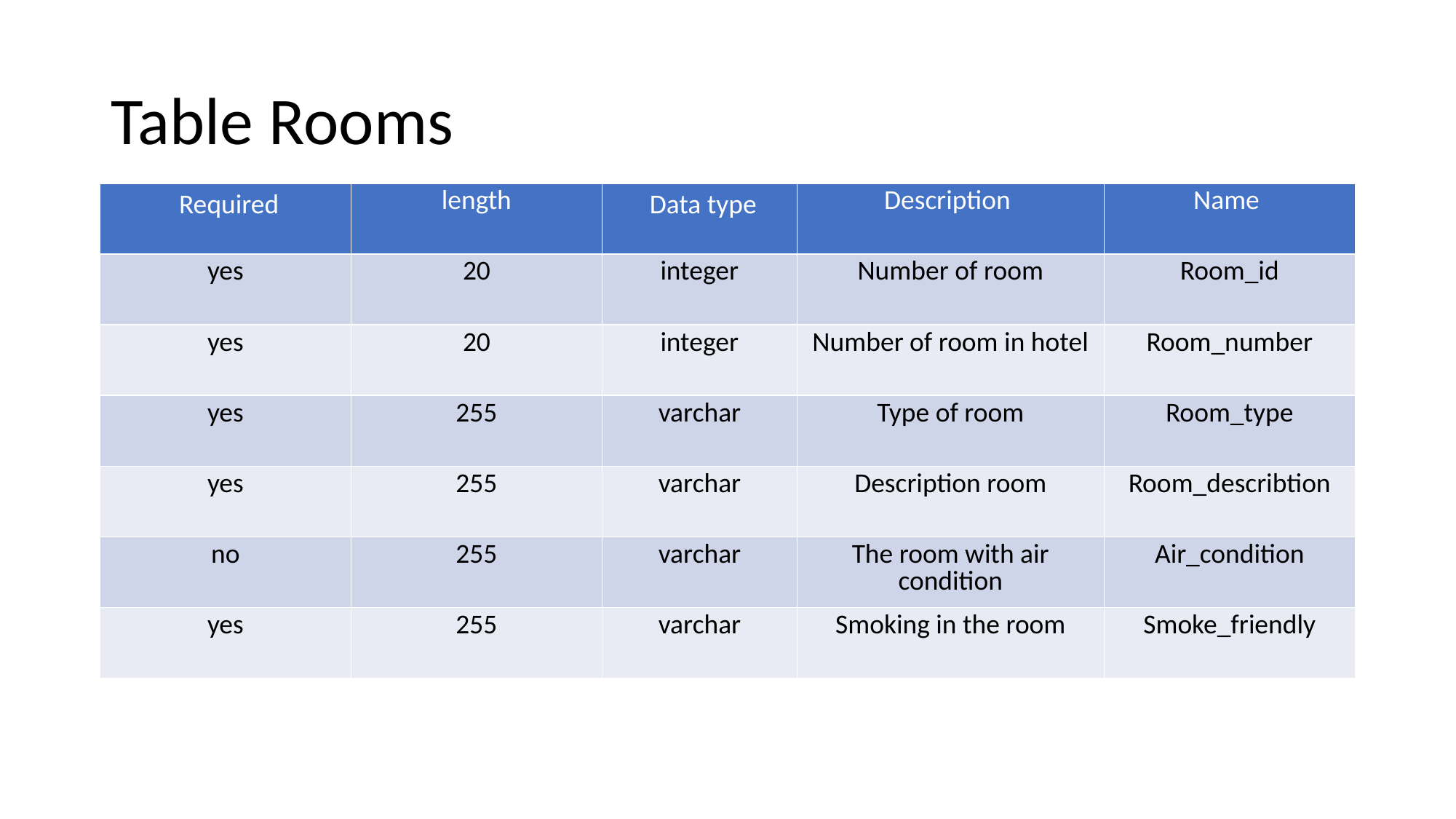

# Table Rooms
| Required | length | Data type | Description | Name |
| --- | --- | --- | --- | --- |
| yes | 20 | integer | Number of room | Room\_id |
| yes | 20 | integer | Number of room in hotel | Room\_number |
| yes | 255 | varchar | Type of room | Room\_type |
| yes | 255 | varchar | Description room | Room\_describtion |
| no | 255 | varchar | The room with air condition | Air\_condition |
| yes | 255 | varchar | Smoking in the room | Smoke\_friendly |